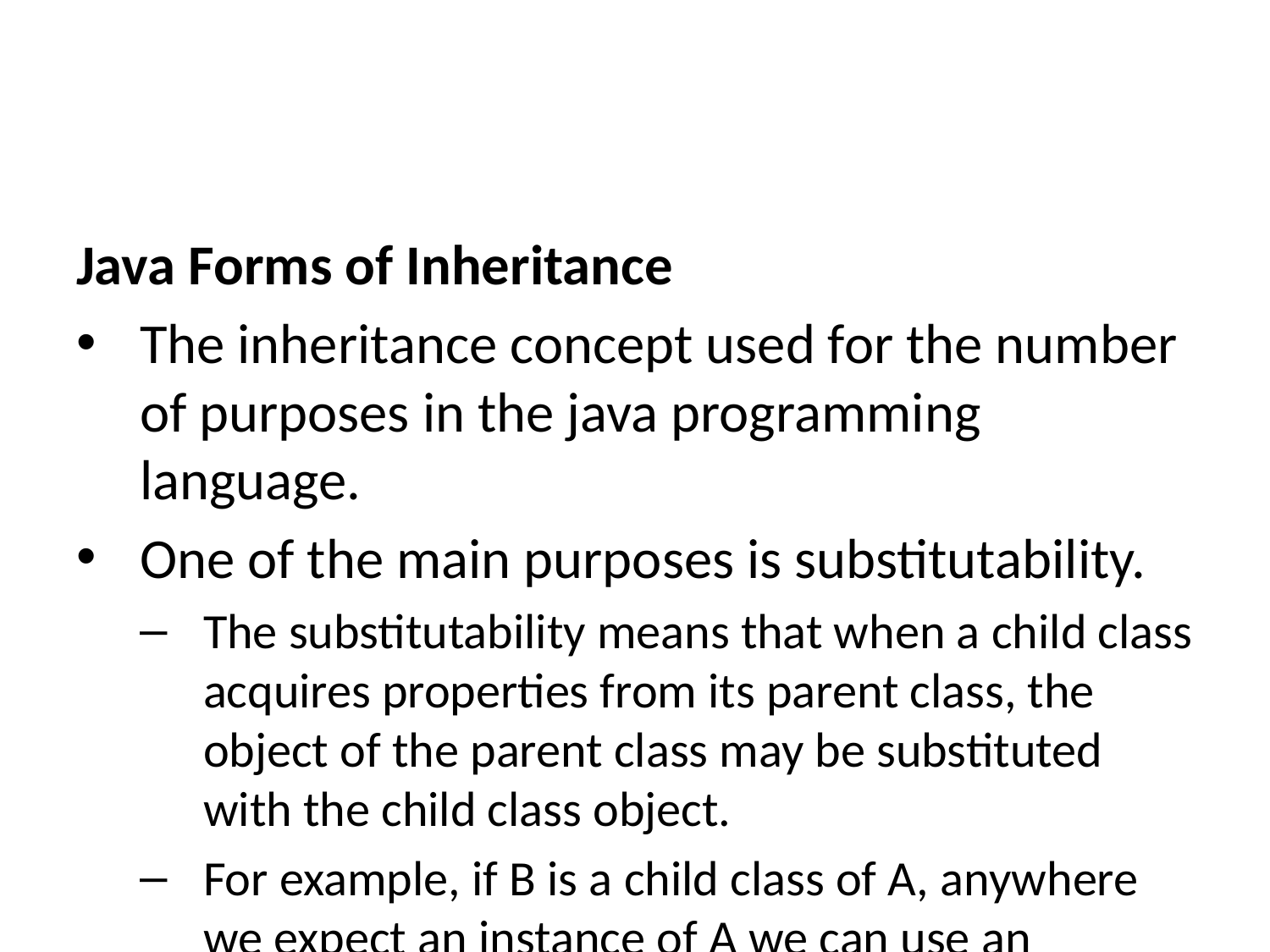

Java Forms of Inheritance
The inheritance concept used for the number of purposes in the java programming language.
One of the main purposes is substitutability.
The substitutability means that when a child class acquires properties from its parent class, the object of the parent class may be substituted with the child class object.
For example, if B is a child class of A, anywhere we expect an instance of A we can use an instance of B.
The substitutability can achieve using inheritance, whether using extends or implements keywords.